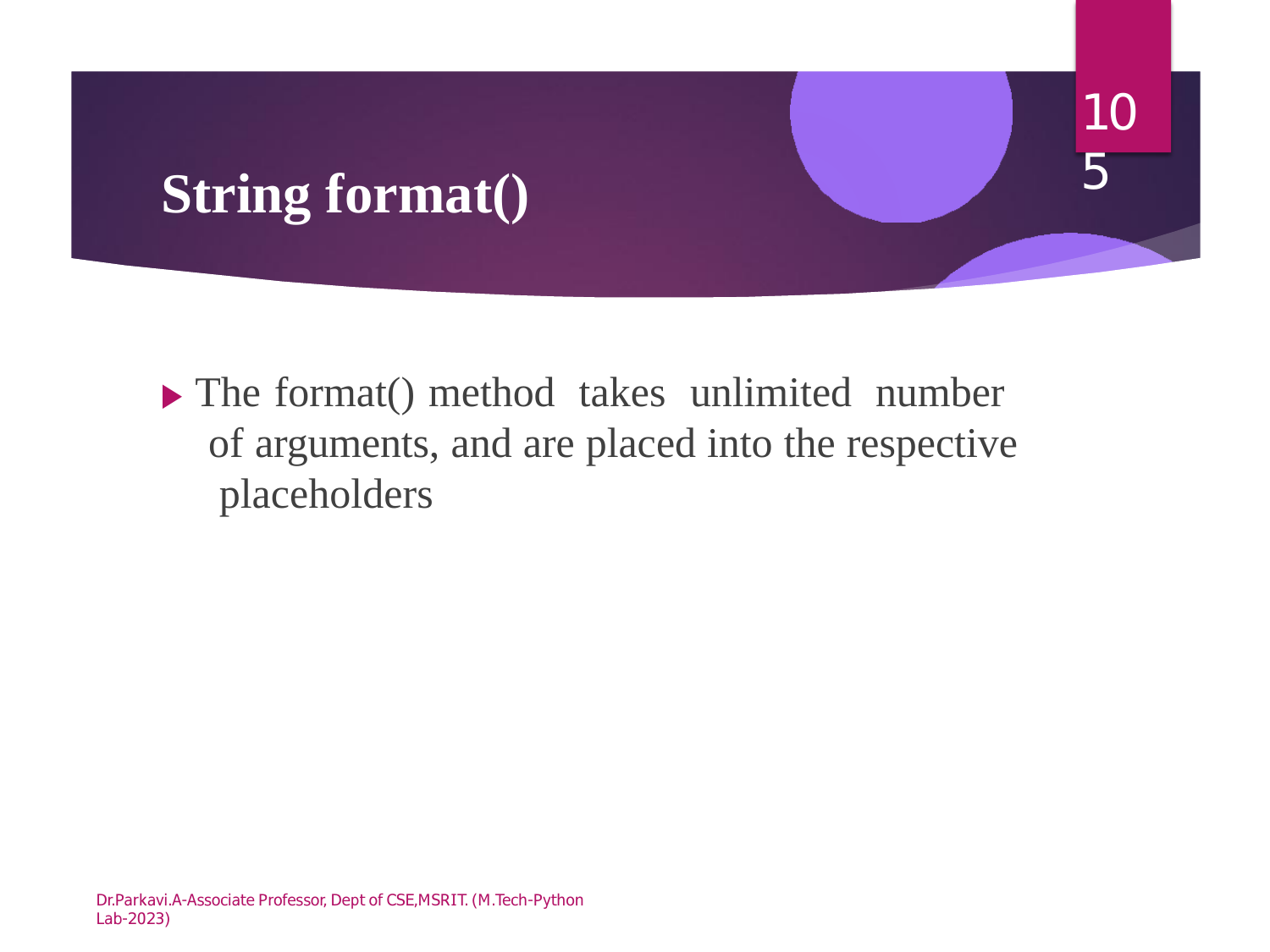

105
String format()
▶ The format() method takes unlimited number  of arguments, and are placed into the respective  placeholders
Dr.Parkavi.A-Associate Professor, Dept of CSE,MSRIT. (M.Tech-Python Lab-2023)